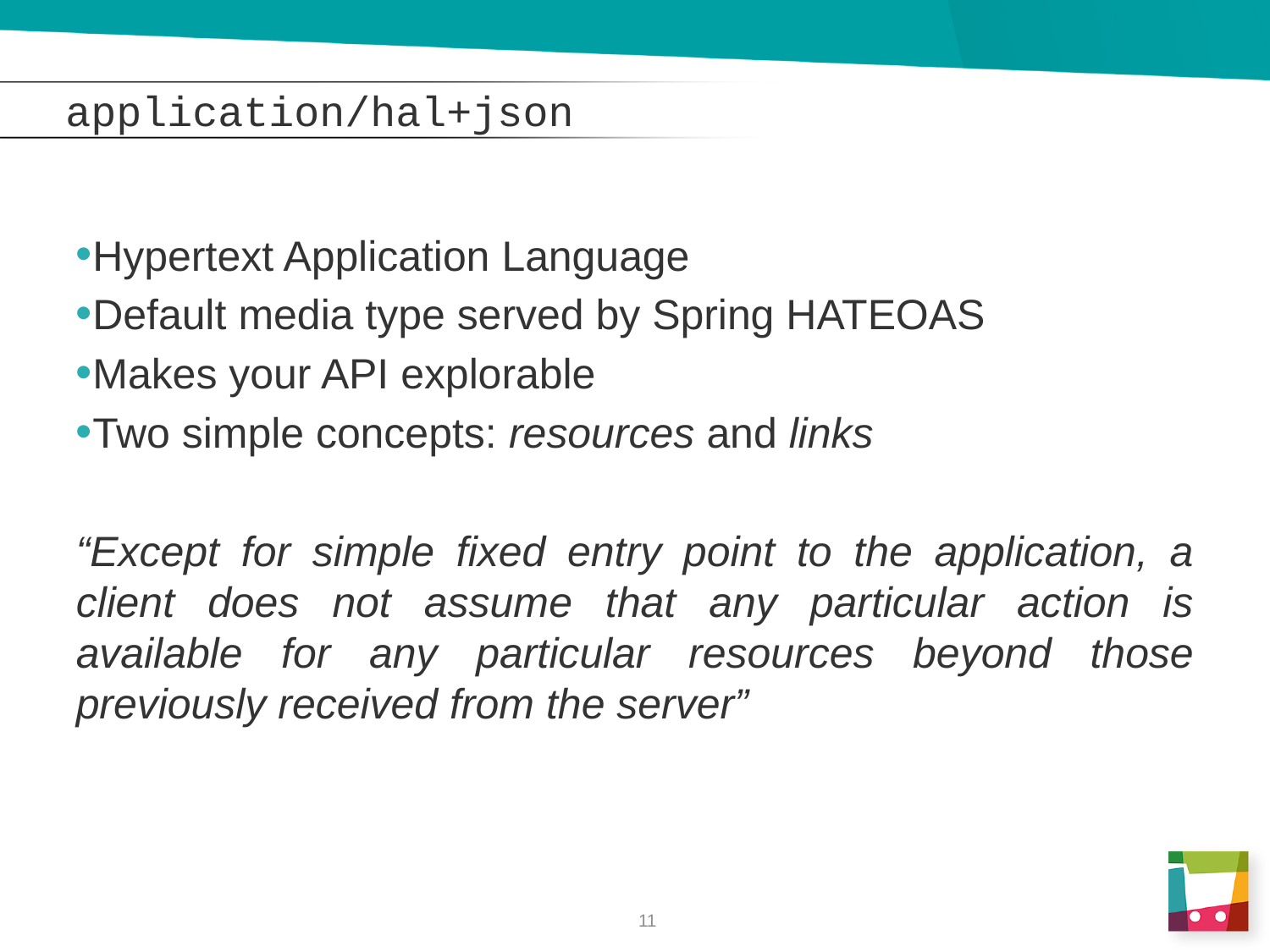

# application/hal+json
Hypertext Application Language
Default media type served by Spring HATEOAS
Makes your API explorable
Two simple concepts: resources and links

“Except for simple fixed entry point to the application, a client does not assume that any particular action is available for any particular resources beyond those previously received from the server”

11